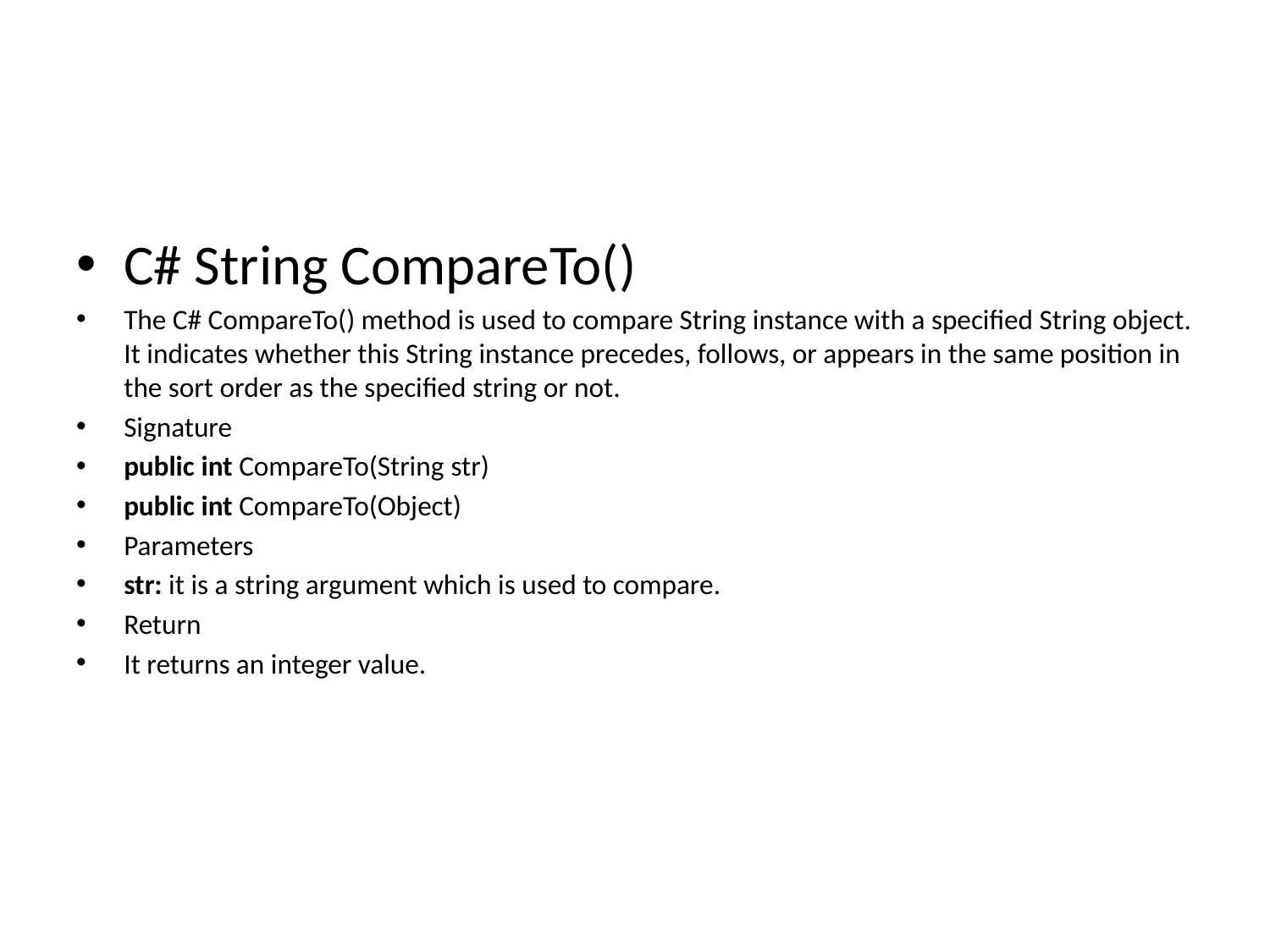

#
C# String CompareTo()
The C# CompareTo() method is used to compare String instance with a specified String object. It indicates whether this String instance precedes, follows, or appears in the same position in the sort order as the specified string or not.
Signature
public int CompareTo(String str)
public int CompareTo(Object)
Parameters
str: it is a string argument which is used to compare.
Return
It returns an integer value.